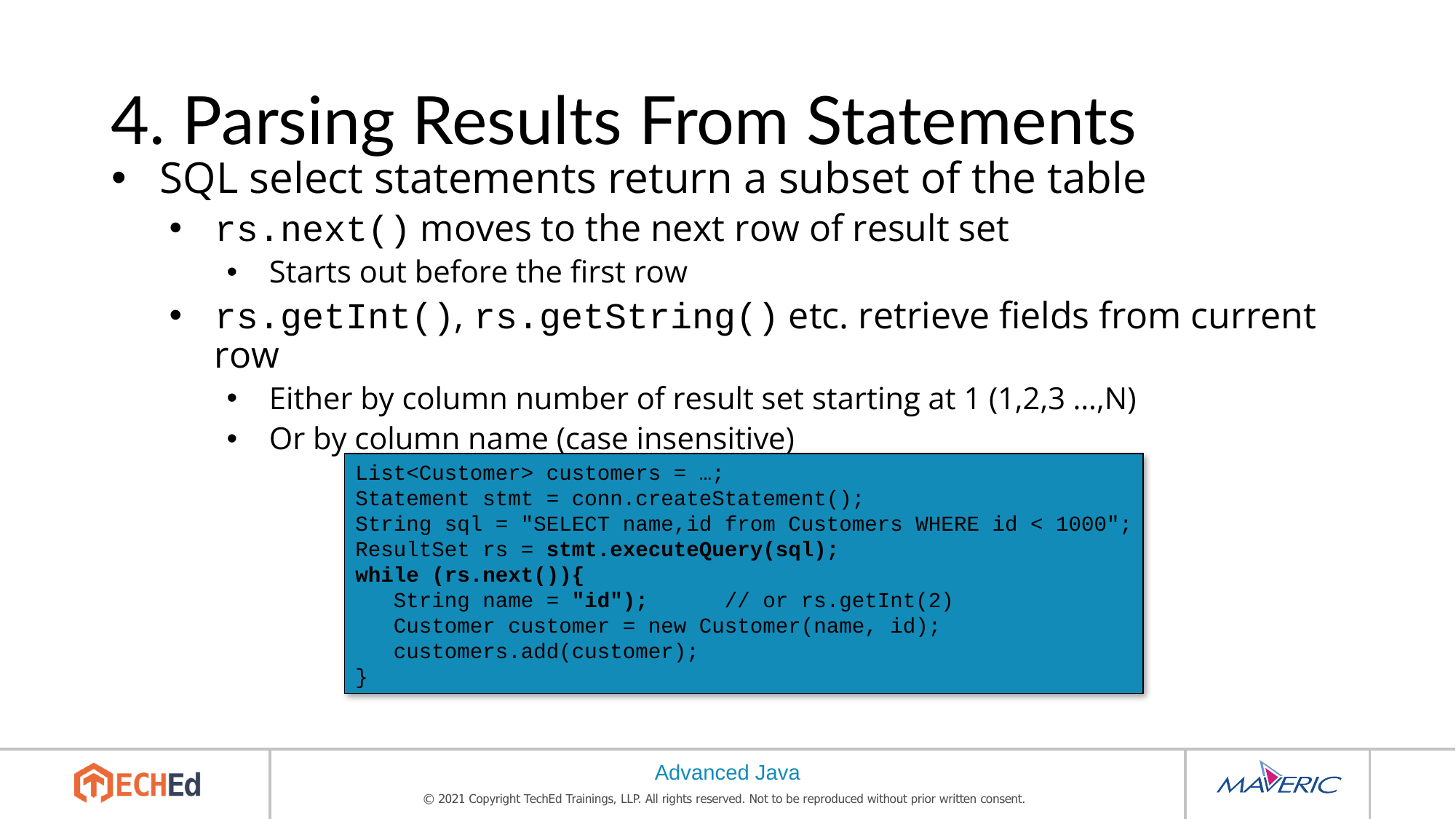

# 4. Parsing Results From Statements
SQL select statements return a subset of the table
rs.next() moves to the next row of result set
Starts out before the first row
rs.getInt(), rs.getString() etc. retrieve fields from current row
Either by column number of result set starting at 1 (1,2,3 …,N)
Or by column name (case insensitive)
List<Customer> customers = …;
Statement stmt = conn.createStatement();
String sql = "SELECT name,id from Customers WHERE id < 1000";
ResultSet rs = stmt.executeQuery(sql);
while (rs.next()){
   String name = "id");      // or rs.getInt(2)
   Customer customer = new Customer(name, id);
   customers.add(customer);
}